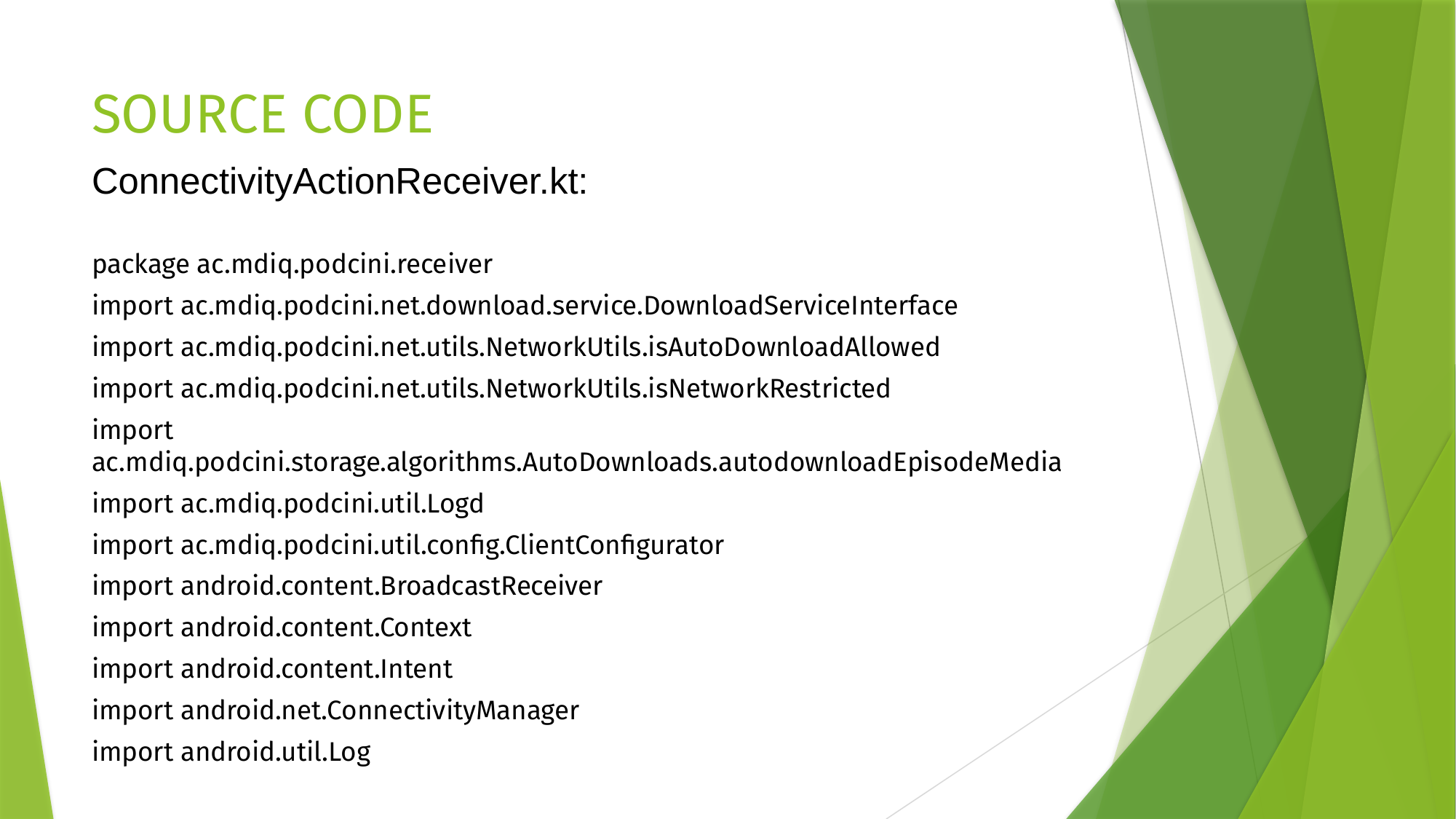

# SOURCE CODE
ConnectivityActionReceiver.kt:

package ac.mdiq.podcini.receiver
import ac.mdiq.podcini.net.download.service.DownloadServiceInterface
import ac.mdiq.podcini.net.utils.NetworkUtils.isAutoDownloadAllowed
import ac.mdiq.podcini.net.utils.NetworkUtils.isNetworkRestricted
import ac.mdiq.podcini.storage.algorithms.AutoDownloads.autodownloadEpisodeMedia
import ac.mdiq.podcini.util.Logd
import ac.mdiq.podcini.util.config.ClientConfigurator
import android.content.BroadcastReceiver
import android.content.Context
import android.content.Intent
import android.net.ConnectivityManager
import android.util.Log